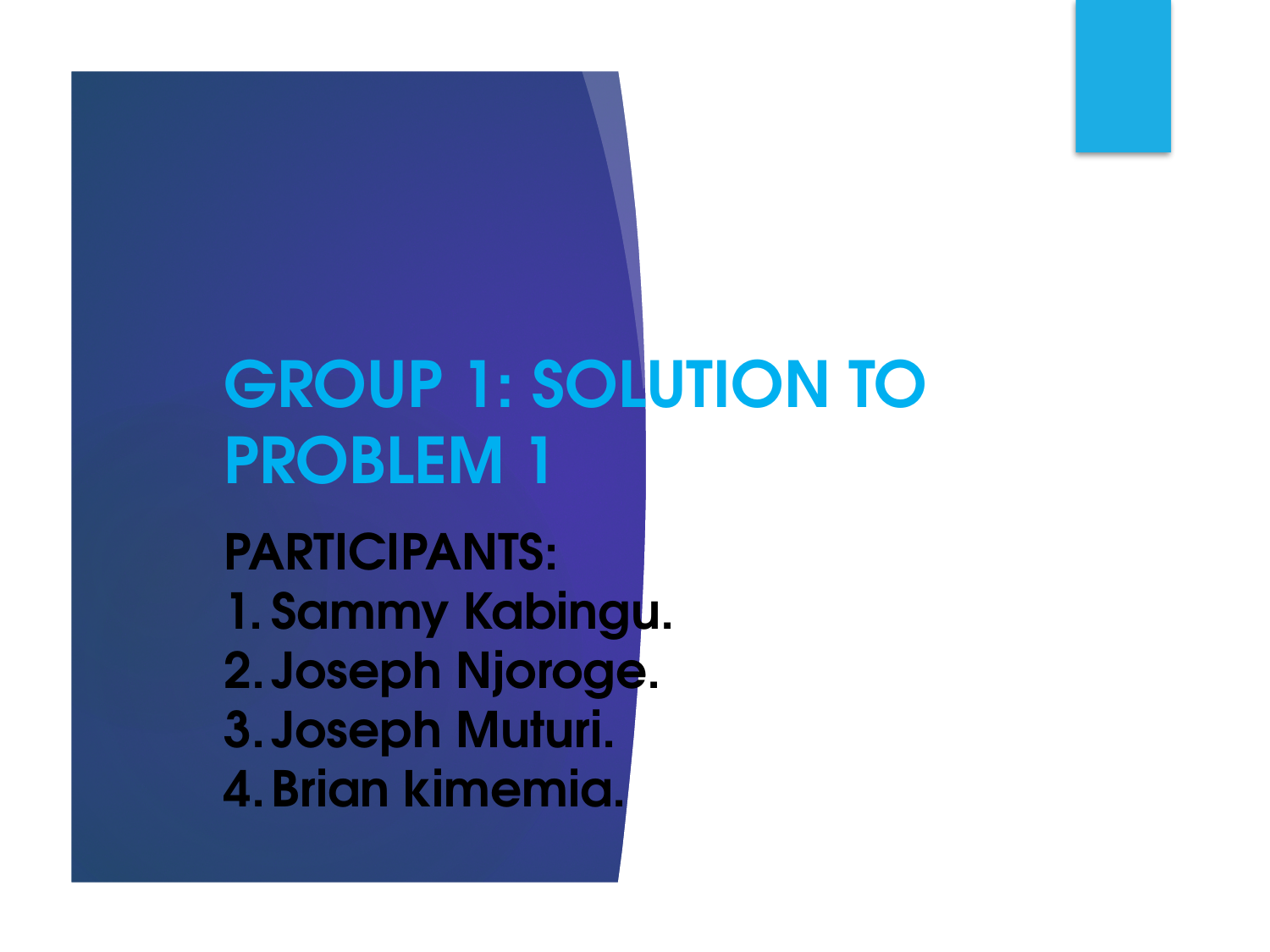

# GROUP 1: SOLUTION TO PROBLEM 1
PARTICIPANTS:
Sammy Kabingu.
Joseph Njoroge.
Joseph Muturi.
Brian kimemia.